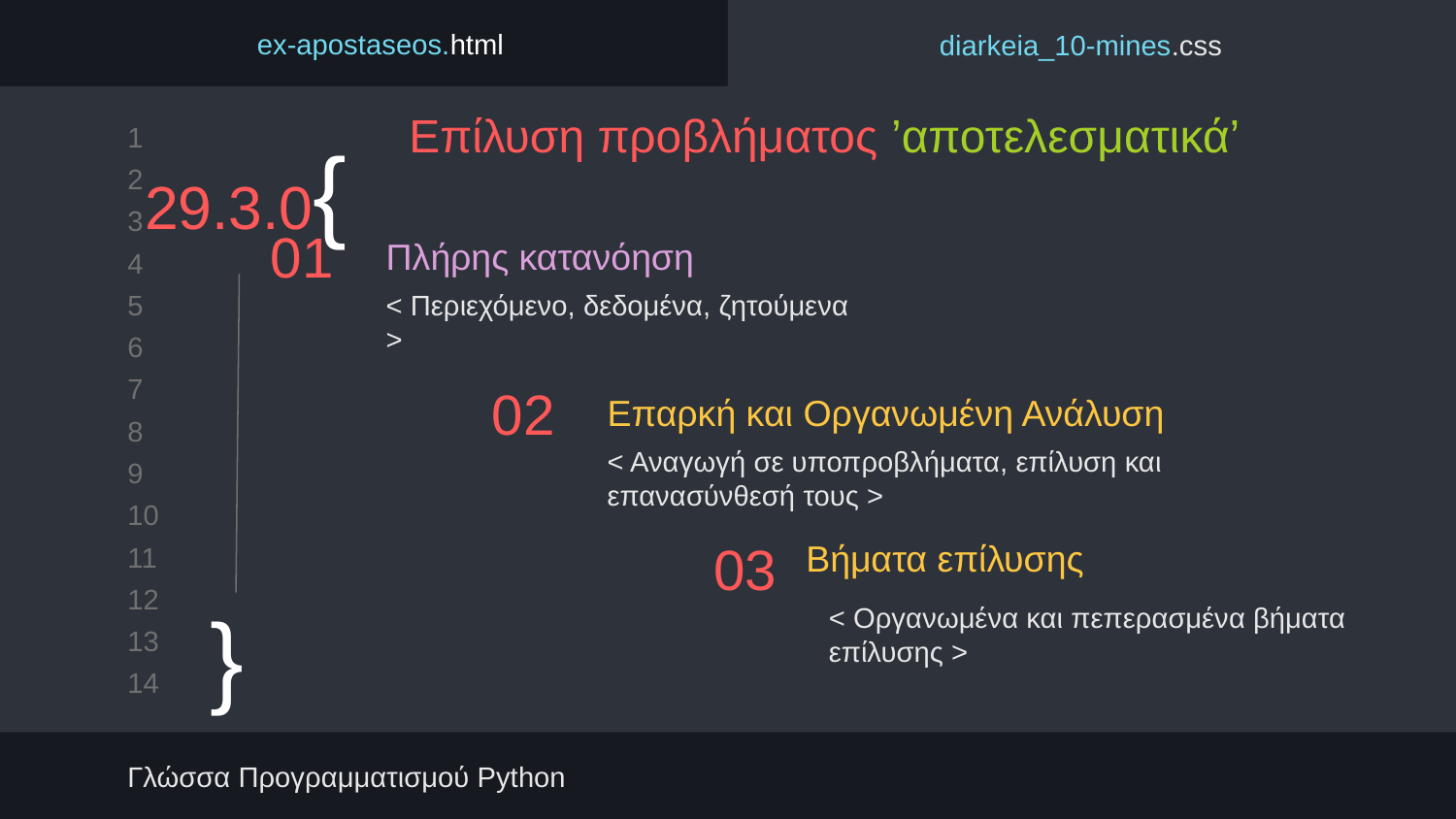

ex-apostaseos.html
diarkeia_10-mines.css
Επίλυση προβλήματος ’αποτελεσματικά’
29.3.0{
# 01
Πλήρης κατανόηση
< Περιεχόμενο, δεδομένα, ζητούμενα >
Επαρκή και Οργανωμένη Ανάλυση
02
< Αναγωγή σε υποπροβλήματα, επίλυση και επανασύνθεσή τους >
03
Βήματα επίλυσης

}
< Οργανωμένα και πεπερασμένα βήματα επίλυσης >
Γλώσσα Προγραμματισμού Python